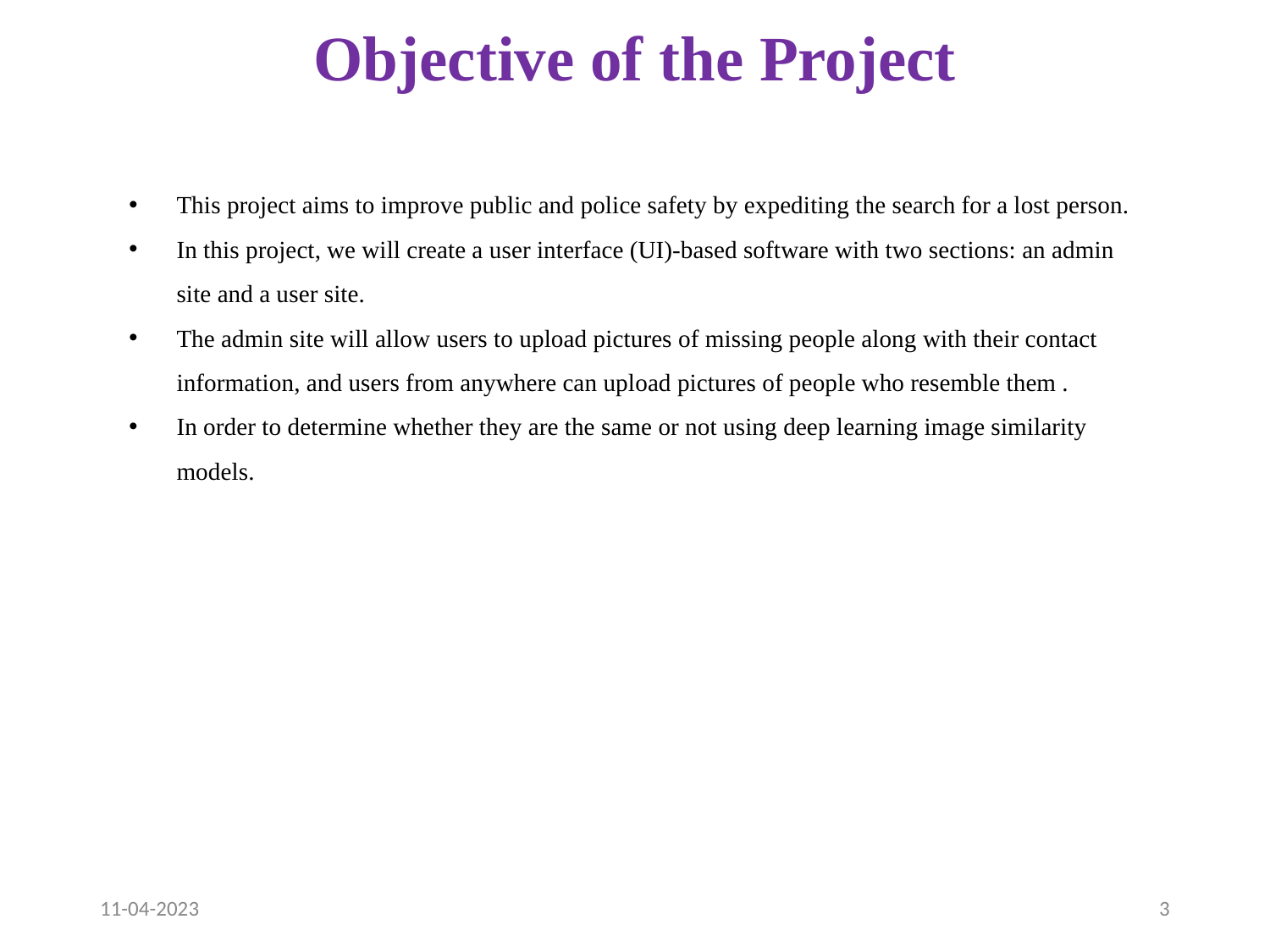

# Objective of the Project
This project aims to improve public and police safety by expediting the search for a lost person.
In this project, we will create a user interface (UI)-based software with two sections: an admin site and a user site.
The admin site will allow users to upload pictures of missing people along with their contact information, and users from anywhere can upload pictures of people who resemble them .
In order to determine whether they are the same or not using deep learning image similarity models.
11-04-2023
3